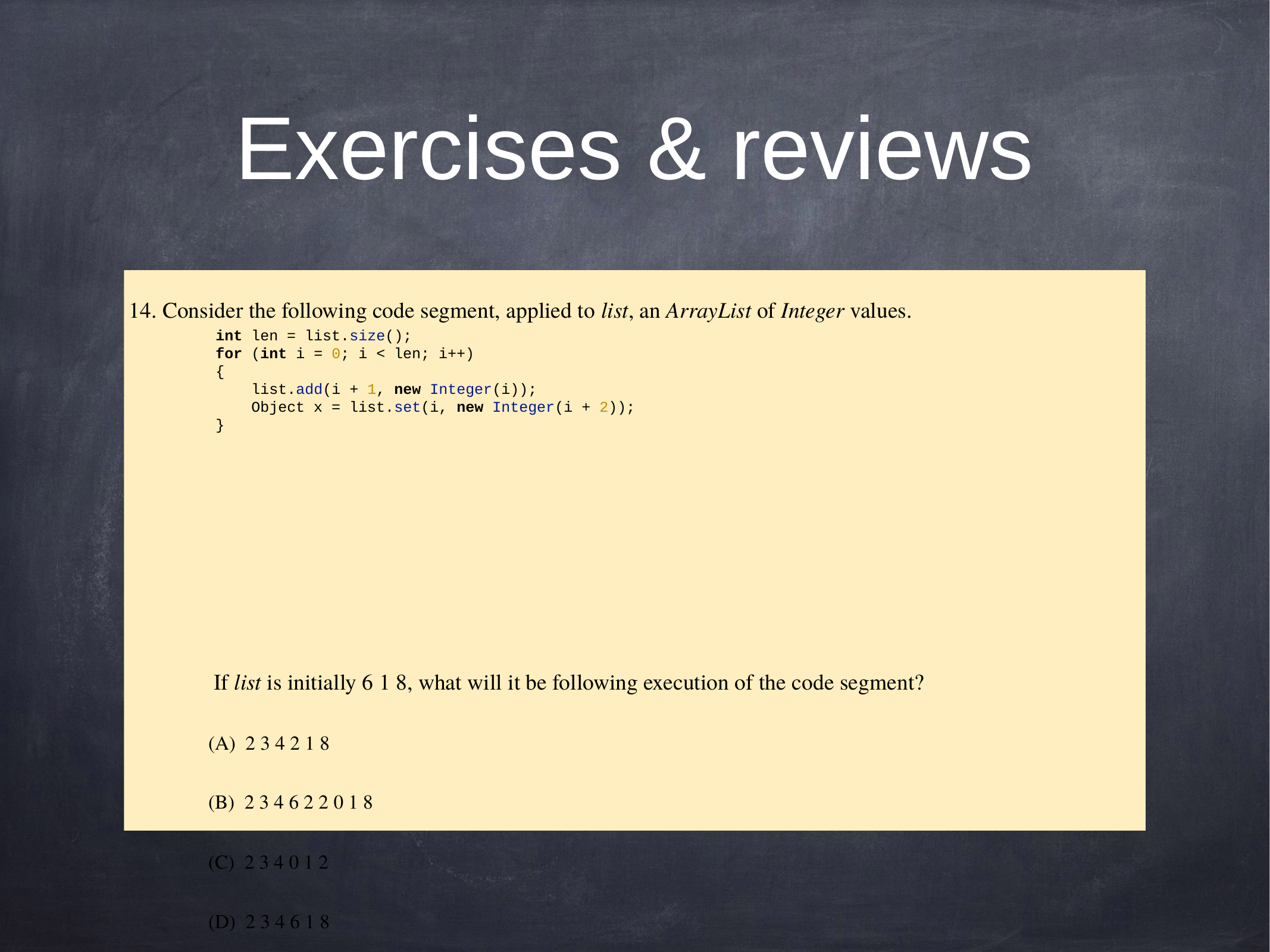

# Exercises & reviews
14. Consider the following code segment, applied to list, an ArrayList of Integer values.

               If list is initially 6 1 8, what will it be following execution of the code segment?
(A)  2 3 4 2 1 8
(B)  2 3 4 6 2 2 0 1 8
(C)  2 3 4 0 1 2
(D)  2 3 4 6 1 8
(E)  2 3 3 2
int len = list.size();
for (int i = 0; i < len; i++)
{
    list.add(i + 1, new Integer(i));
    Object x = list.set(i, new Integer(i + 2));
}